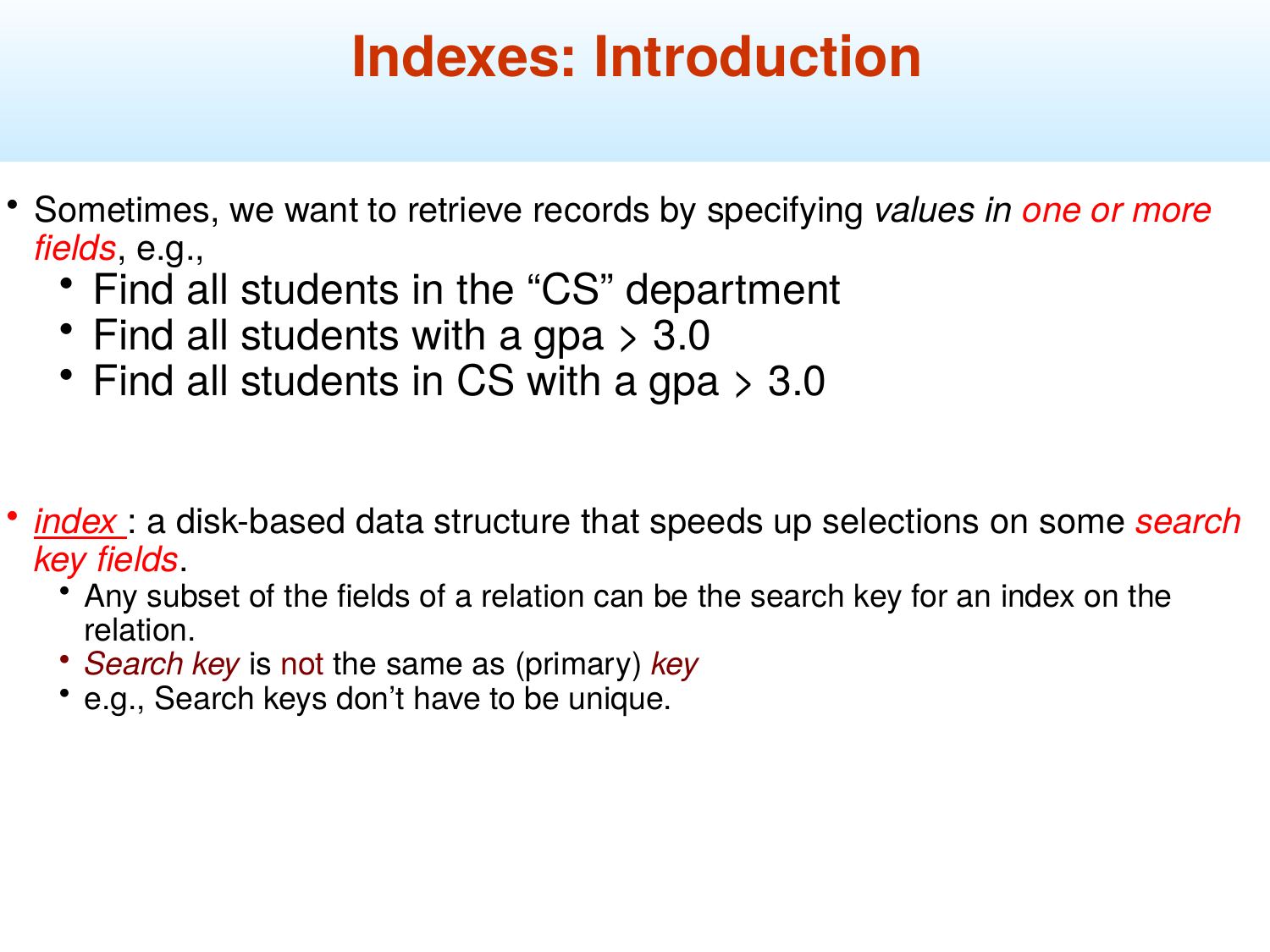

Indexes: Introduction
Sometimes, we want to retrieve records by specifying values in one or more fields, e.g.,
Find all students in the “CS” department
Find all students with a gpa > 3.0
Find all students in CS with a gpa > 3.0

index : a disk-based data structure that speeds up selections on some search key fields.
Any subset of the fields of a relation can be the search key for an index on the relation.
Search key is not the same as (primary) key
e.g., Search keys don’t have to be unique.
6